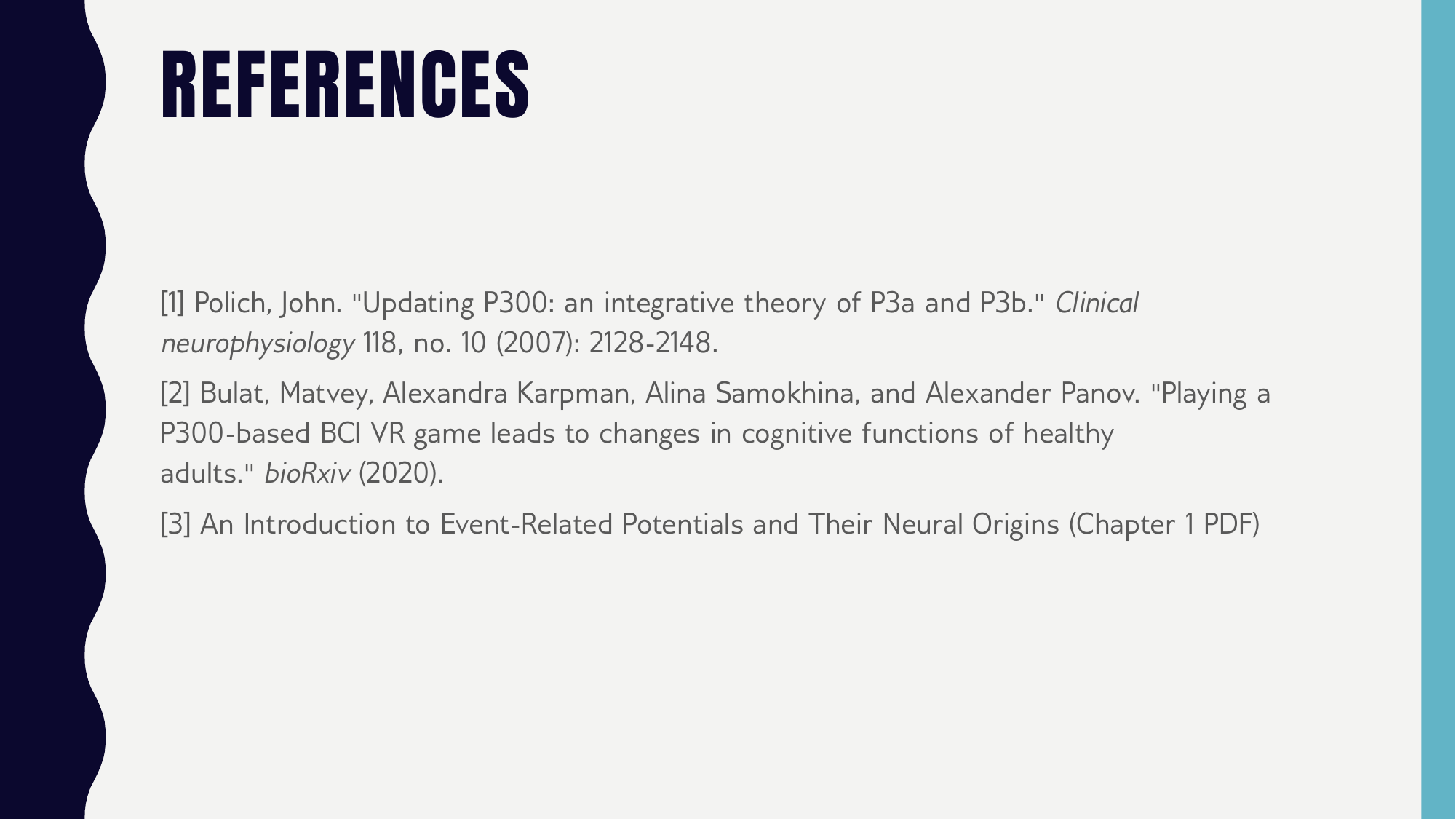

# REFERENCES
[1] Polich, John. "Updating P300: an integrative theory of P3a and P3b." Clinical neurophysiology 118, no. 10 (2007): 2128-2148.
[2] Bulat, Matvey, Alexandra Karpman, Alina Samokhina, and Alexander Panov. "Playing a P300-based BCI VR game leads to changes in cognitive functions of healthy adults." bioRxiv (2020).
[3] An Introduction to Event-Related Potentials and Their Neural Origins (Chapter 1 PDF)